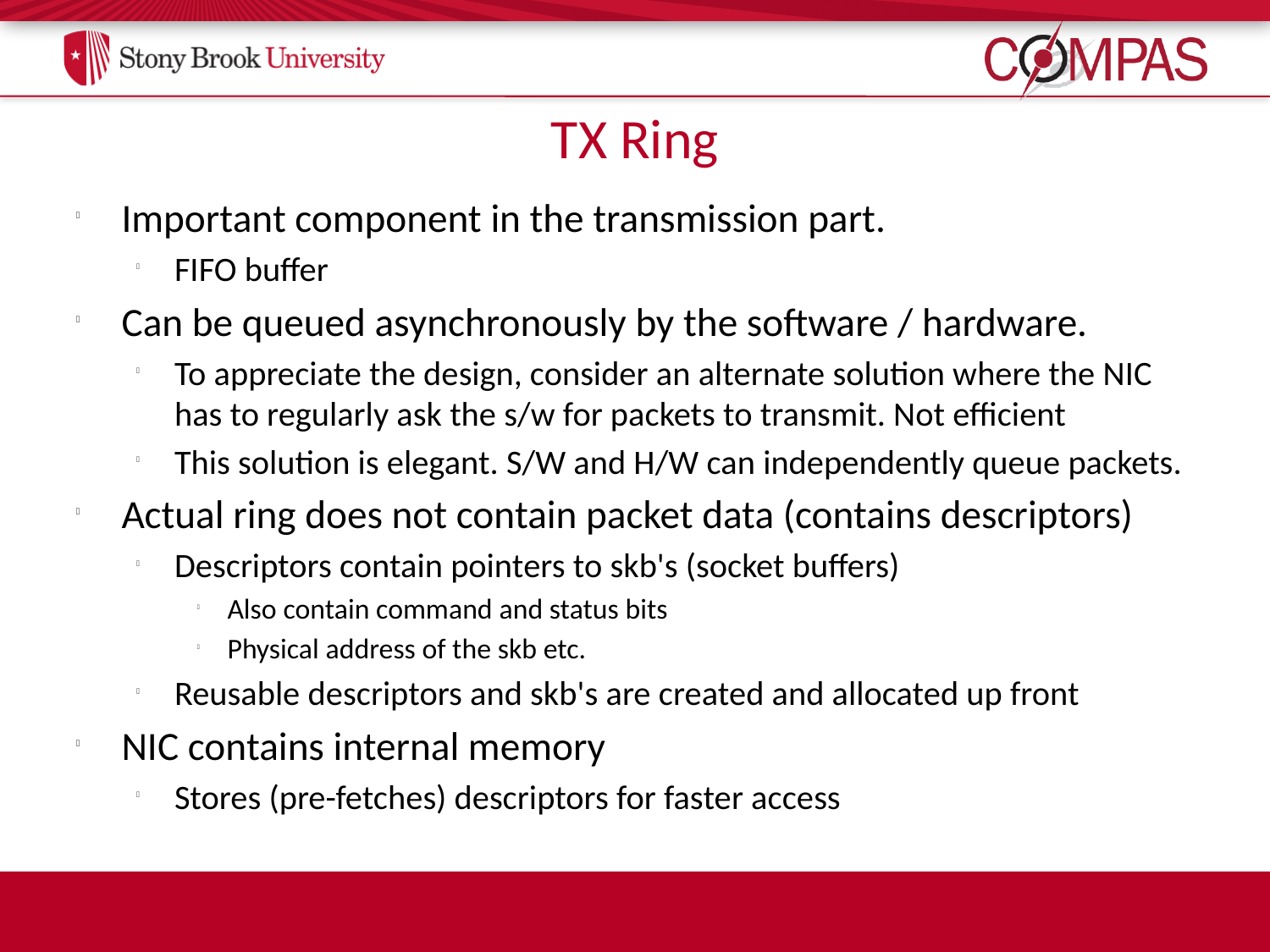

# TX Ring
Important component in the transmission part.
FIFO buffer
Can be queued asynchronously by the software / hardware.
To appreciate the design, consider an alternate solution where the NIC has to regularly ask the s/w for packets to transmit. Not efficient
This solution is elegant. S/W and H/W can independently queue packets.
Actual ring does not contain packet data (contains descriptors)
Descriptors contain pointers to skb's (socket buffers)
Also contain command and status bits
Physical address of the skb etc.
Reusable descriptors and skb's are created and allocated up front
NIC contains internal memory
Stores (pre-fetches) descriptors for faster access